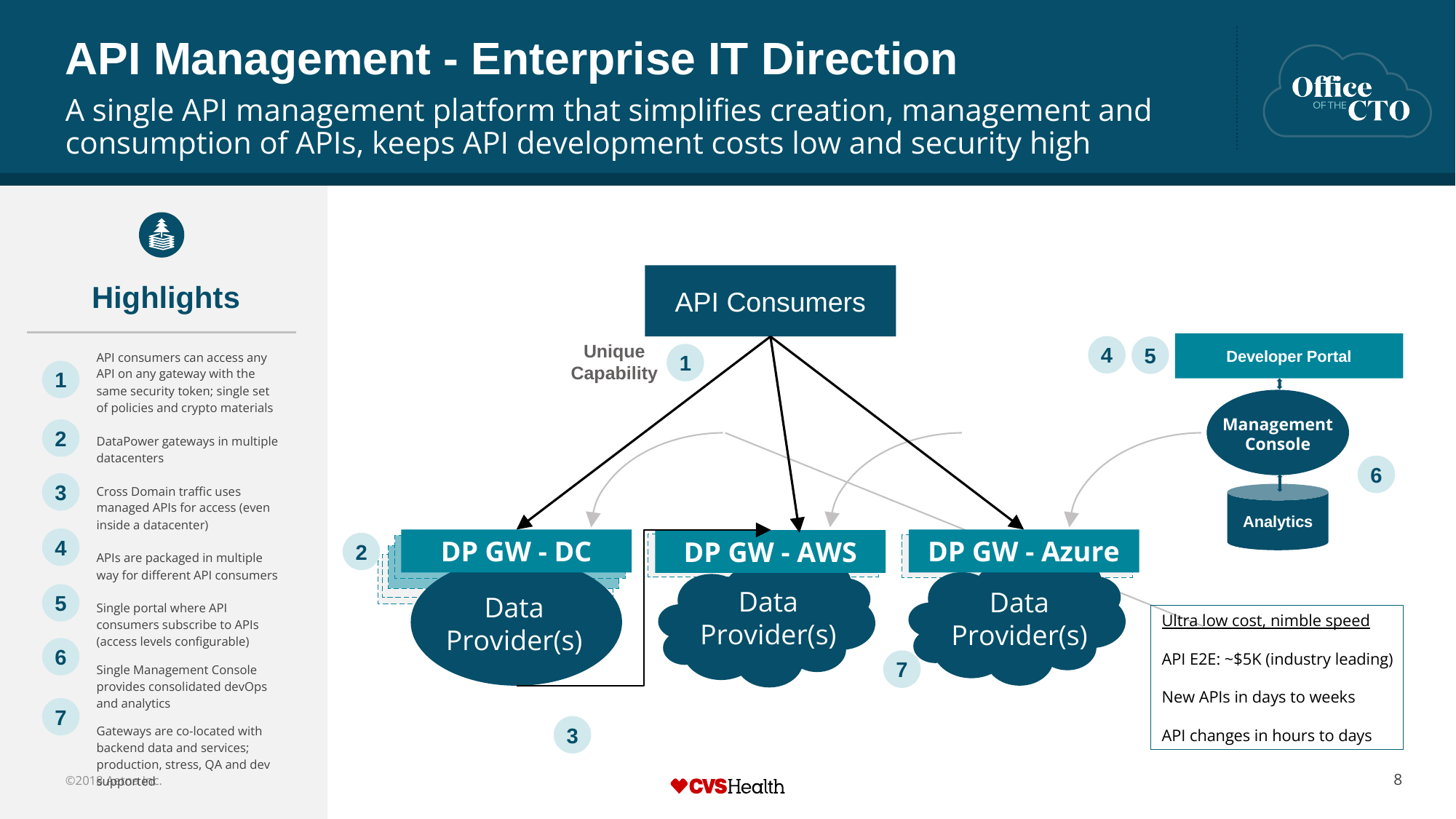

# API Management - Enterprise IT Direction
A single API management platform that simplifies creation, management and consumption of APIs, keeps API development costs low and security high

API Consumers
 Highlights
Developer Portal
4
5
| API consumers can access any API on any gateway with the same security token; single set of policies and crypto materials |
| --- |
| DataPower gateways in multiple datacenters |
| Cross Domain traffic uses managed APIs for access (even inside a datacenter) |
| APIs are packaged in multiple way for different API consumers |
| Single portal where API consumers subscribe to APIs (access levels configurable) |
| Single Management Console provides consolidated devOps and analytics |
| Gateways are co-located with backend data and services; production, stress, QA and dev supported |
1
Unique Capability
1

Management Console
2

6
3

Analytics
4
DP GW - DC

Data Provider(s)
DP GW - Azure
DP GW - AWS
Data Provider(s)
2

5
Data Provider(s)
Ultra low cost, nimble speed

API E2E: ~$5K (industry leading)

New APIs in days to weeks

API changes in hours to days
6
7
7
3